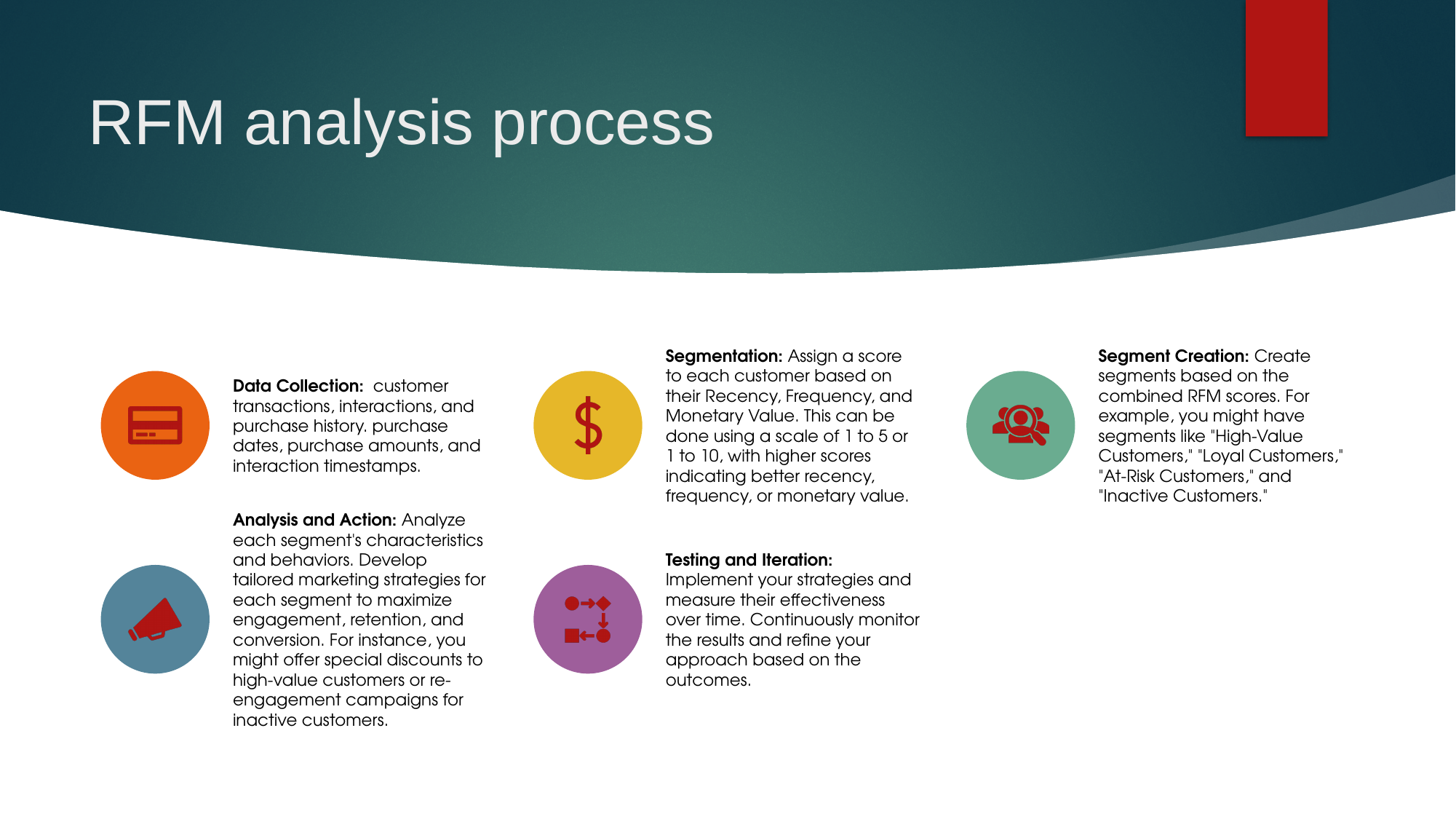

# RFM analysis process

Data Collection:  customer transactions, interactions, and purchase history. purchase dates, purchase amounts, and interaction timestamps.
Segmentation: Assign a score to each customer based on their Recency, Frequency, and Monetary Value. This can be done using a scale of 1 to 5 or 1 to 10, with higher scores indicating better recency, frequency, or monetary value.
Segment Creation: Create segments based on the combined RFM scores. For example, you might have segments like "High-Value Customers," "Loyal Customers," "At-Risk Customers," and "Inactive Customers."
Analysis and Action: Analyze each segment's characteristics and behaviors. Develop tailored marketing strategies for each segment to maximize engagement, retention, and conversion. For instance, you might offer special discounts to high-value customers or re-engagement campaigns for inactive customers.
Testing and Iteration: Implement your strategies and measure their effectiveness over time. Continuously monitor the results and refine your approach based on the outcomes.